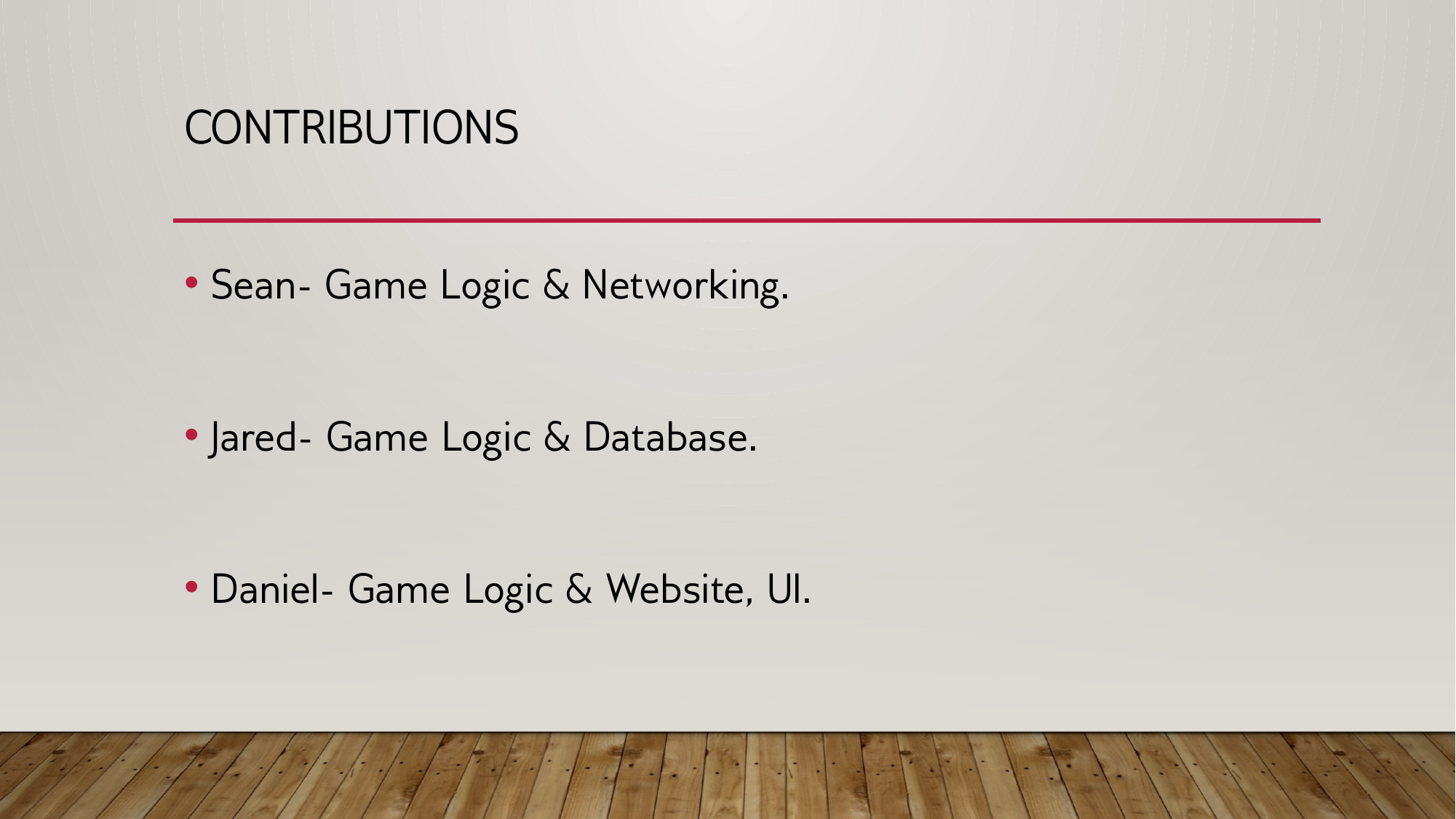

# Contributions
Sean- Game Logic & Networking.

Jared- Game Logic & Database.

Daniel- Game Logic & Website, UI.